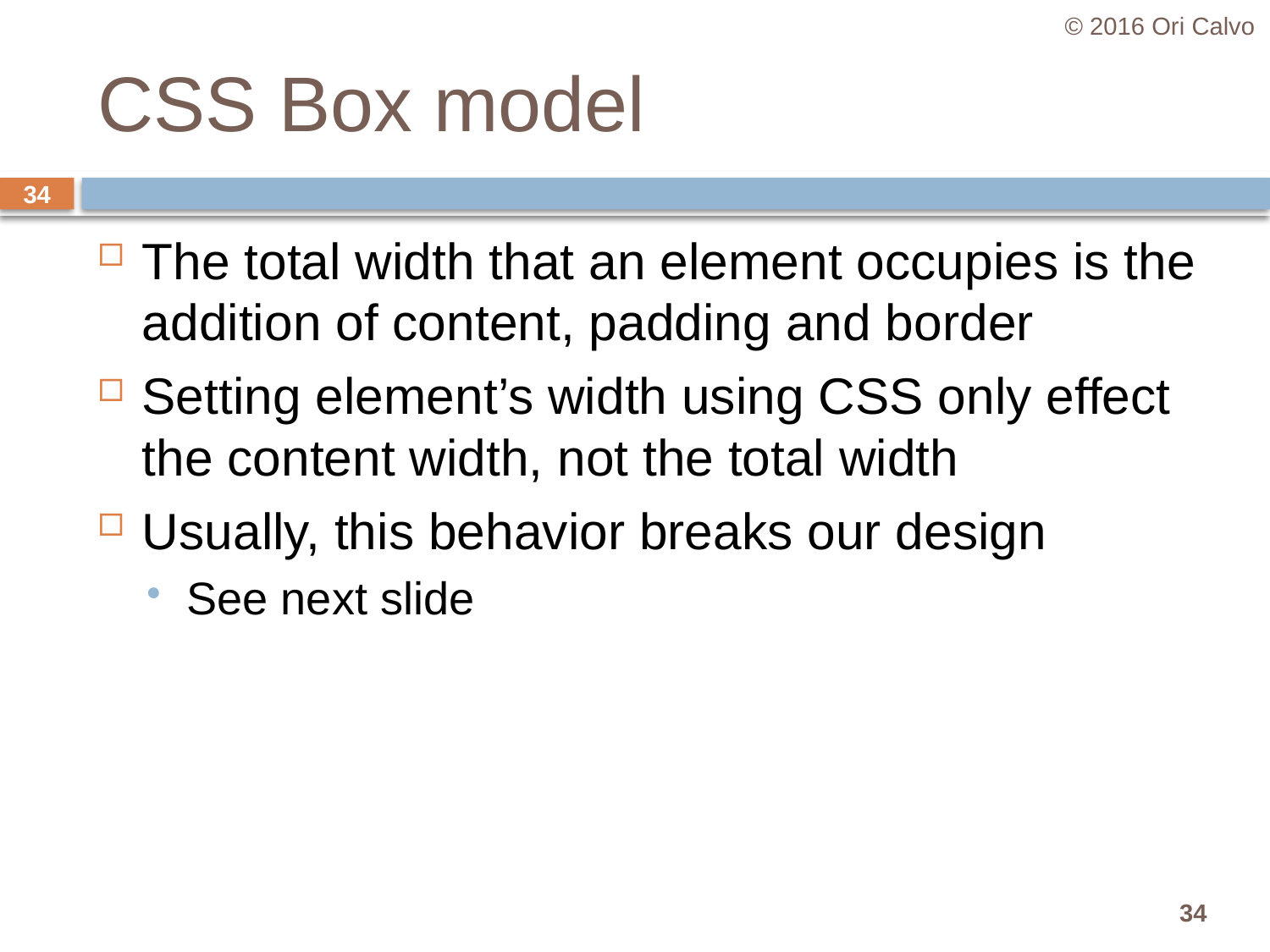

© 2016 Ori Calvo
# CSS Box model
34
The total width that an element occupies is the addition of content, padding and border
Setting element’s width using CSS only effect the content width, not the total width
Usually, this behavior breaks our design
See next slide